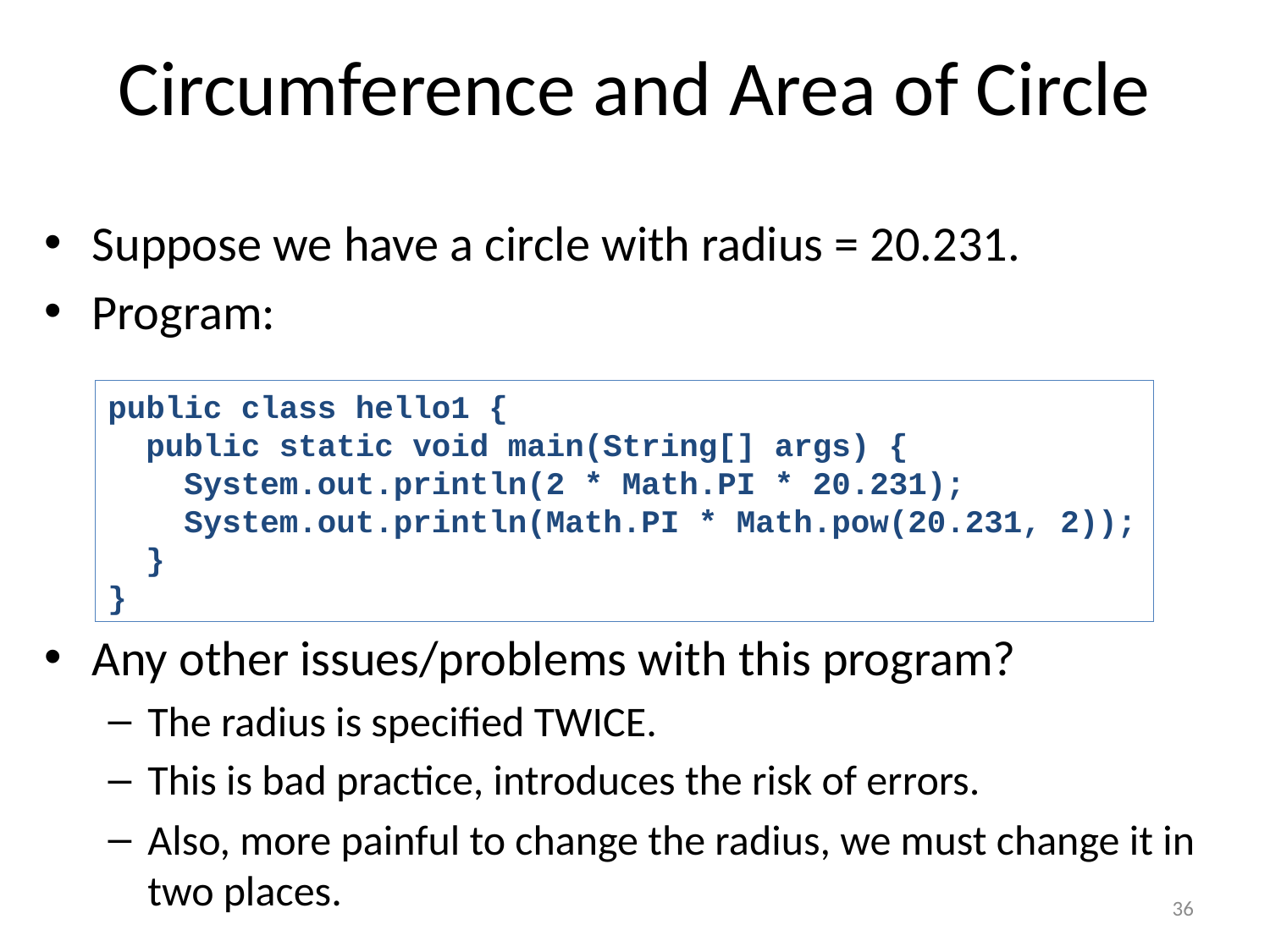

# Circumference and Area of Circle
Suppose we have a circle with radius = 20.231.
Program:

Any other issues/problems with this program?
The radius is specified TWICE.
This is bad practice, introduces the risk of errors.
Also, more painful to change the radius, we must change it in two places.
public class hello1 {
  public static void main(String[] args) {
    System.out.println(2 * Math.PI * 20.231);
    System.out.println(Math.PI * Math.pow(20.231, 2));
  }
}
36